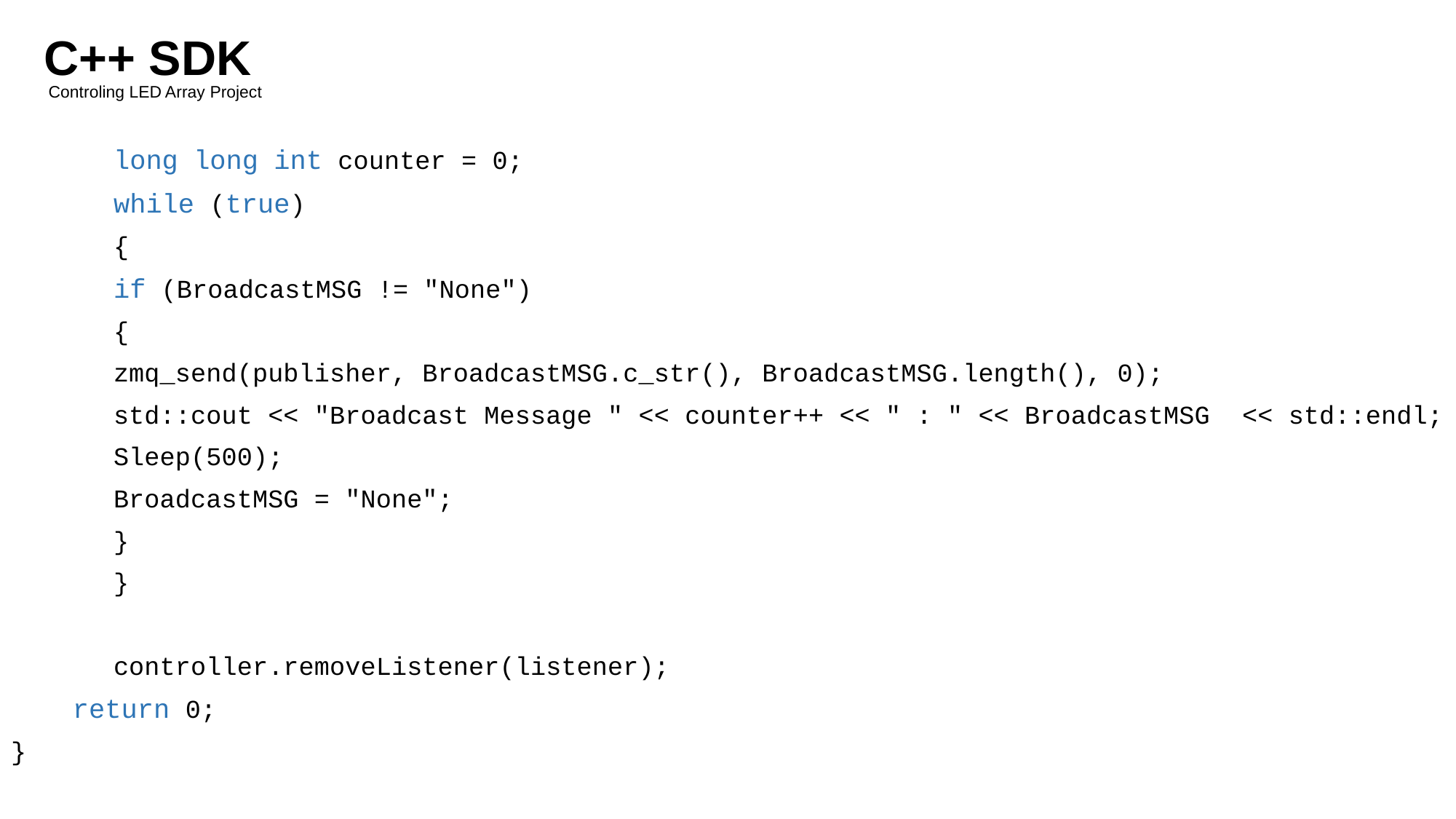

C++ SDK
Controling LED Array Project
	long long int counter = 0;
	while (true)
	{
		if (BroadcastMSG != "None")
		{
			zmq_send(publisher, BroadcastMSG.c_str(), BroadcastMSG.length(), 0);
			std::cout << "Broadcast Message " << counter++ << " : " << BroadcastMSG 				<< std::endl;
			Sleep(500);
			BroadcastMSG = "None";
		}
	}

	controller.removeListener(listener);
    return 0;
}